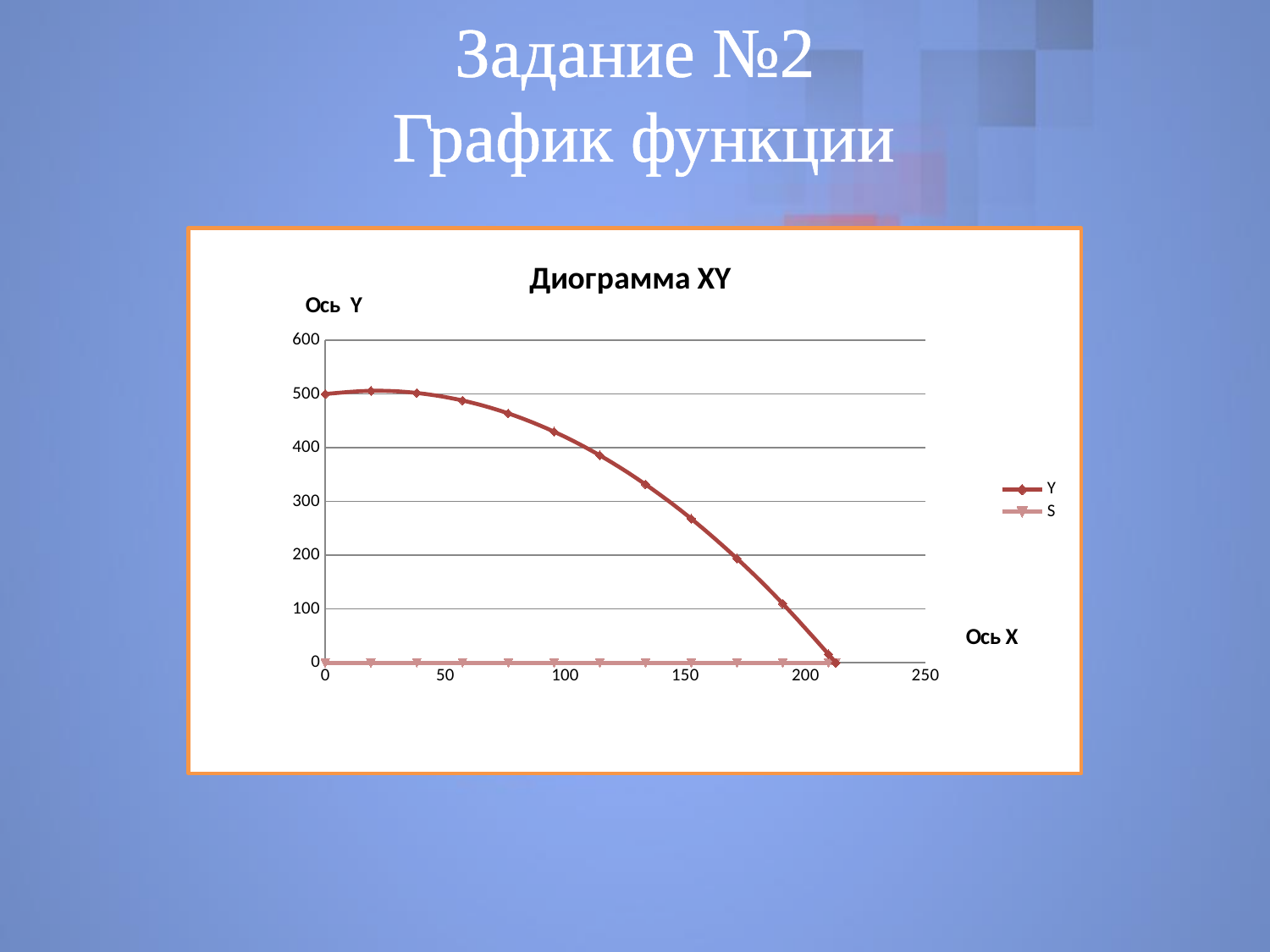

Задание №2
 График функции
#

### Chart: Диограмма XY

| Category | Y |  |
|---|---|---|